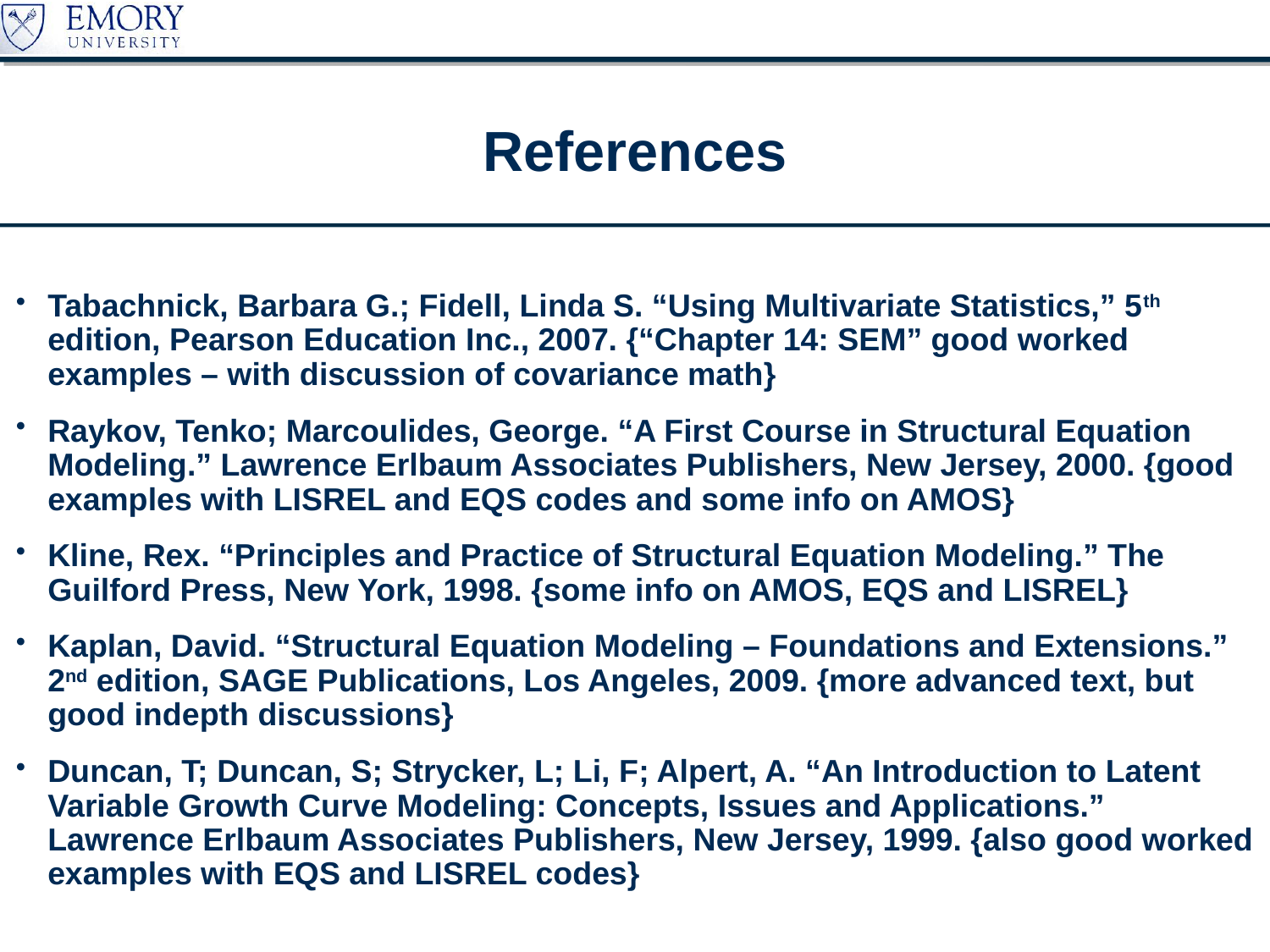

# References
Tabachnick, Barbara G.; Fidell, Linda S. “Using Multivariate Statistics,” 5th edition, Pearson Education Inc., 2007. {“Chapter 14: SEM” good worked examples – with discussion of covariance math}
Raykov, Tenko; Marcoulides, George. “A First Course in Structural Equation Modeling.” Lawrence Erlbaum Associates Publishers, New Jersey, 2000. {good examples with LISREL and EQS codes and some info on AMOS}
Kline, Rex. “Principles and Practice of Structural Equation Modeling.” The Guilford Press, New York, 1998. {some info on AMOS, EQS and LISREL}
Kaplan, David. “Structural Equation Modeling – Foundations and Extensions.” 2nd edition, SAGE Publications, Los Angeles, 2009. {more advanced text, but good indepth discussions}
Duncan, T; Duncan, S; Strycker, L; Li, F; Alpert, A. “An Introduction to Latent Variable Growth Curve Modeling: Concepts, Issues and Applications.” Lawrence Erlbaum Associates Publishers, New Jersey, 1999. {also good worked examples with EQS and LISREL codes}